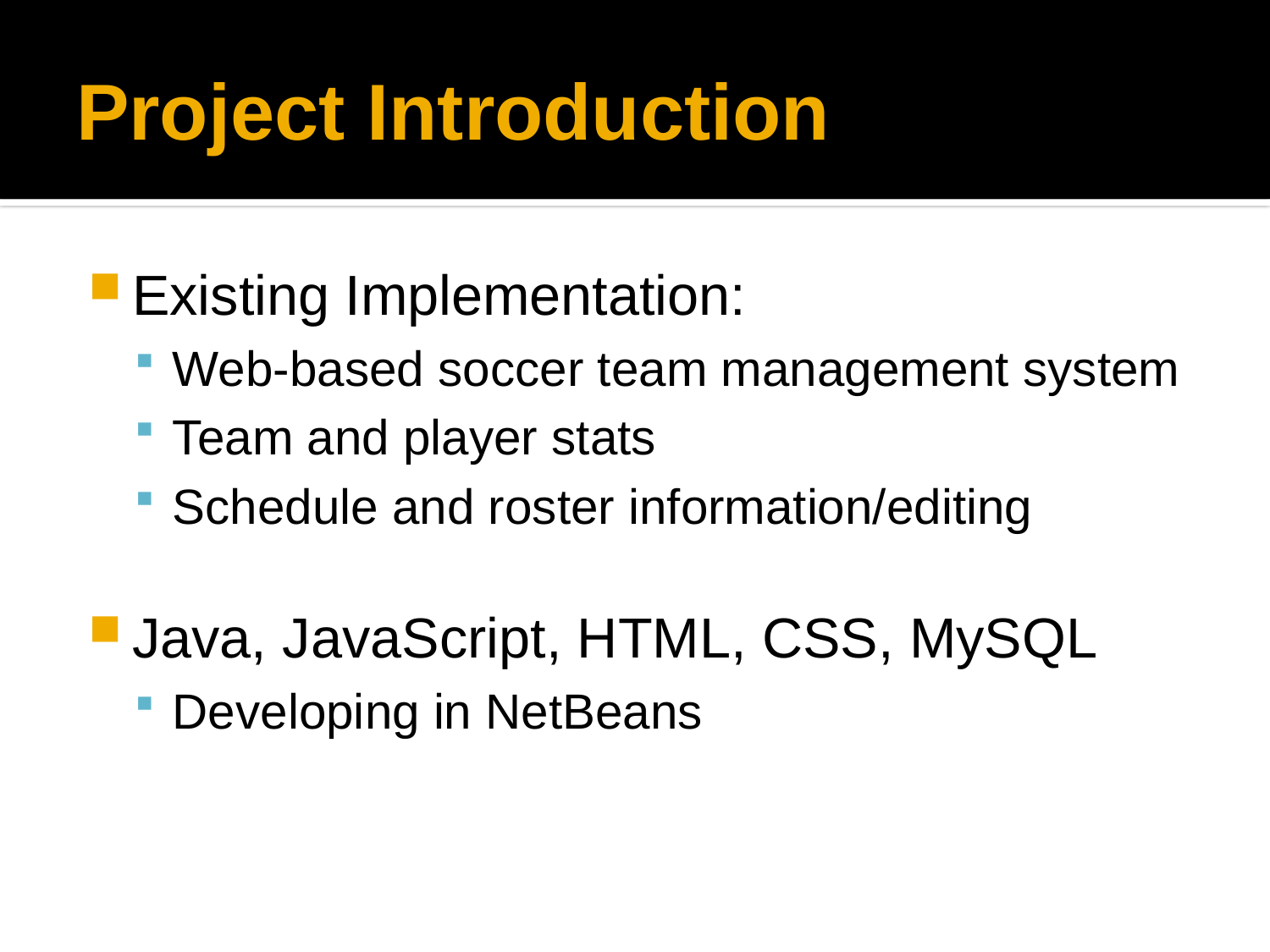

# Project Introduction
Existing Implementation:
Web-based soccer team management system
Team and player stats
Schedule and roster information/editing

Java, JavaScript, HTML, CSS, MySQL
Developing in NetBeans